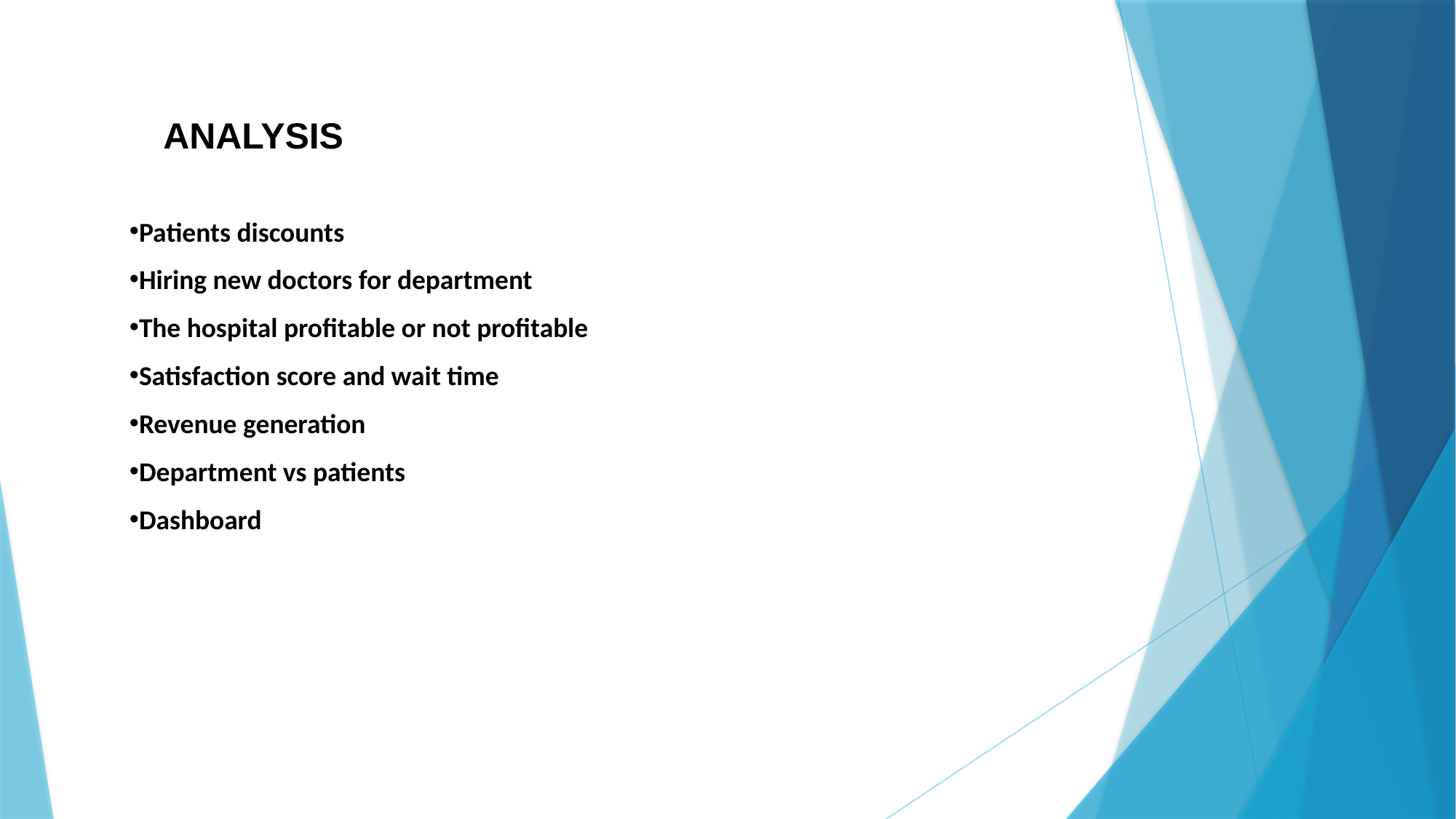

ANALYSIS
Patients discounts
Hiring new doctors for department
The hospital profitable or not profitable
Satisfaction score and wait time
Revenue generation
Department vs patients
Dashboard